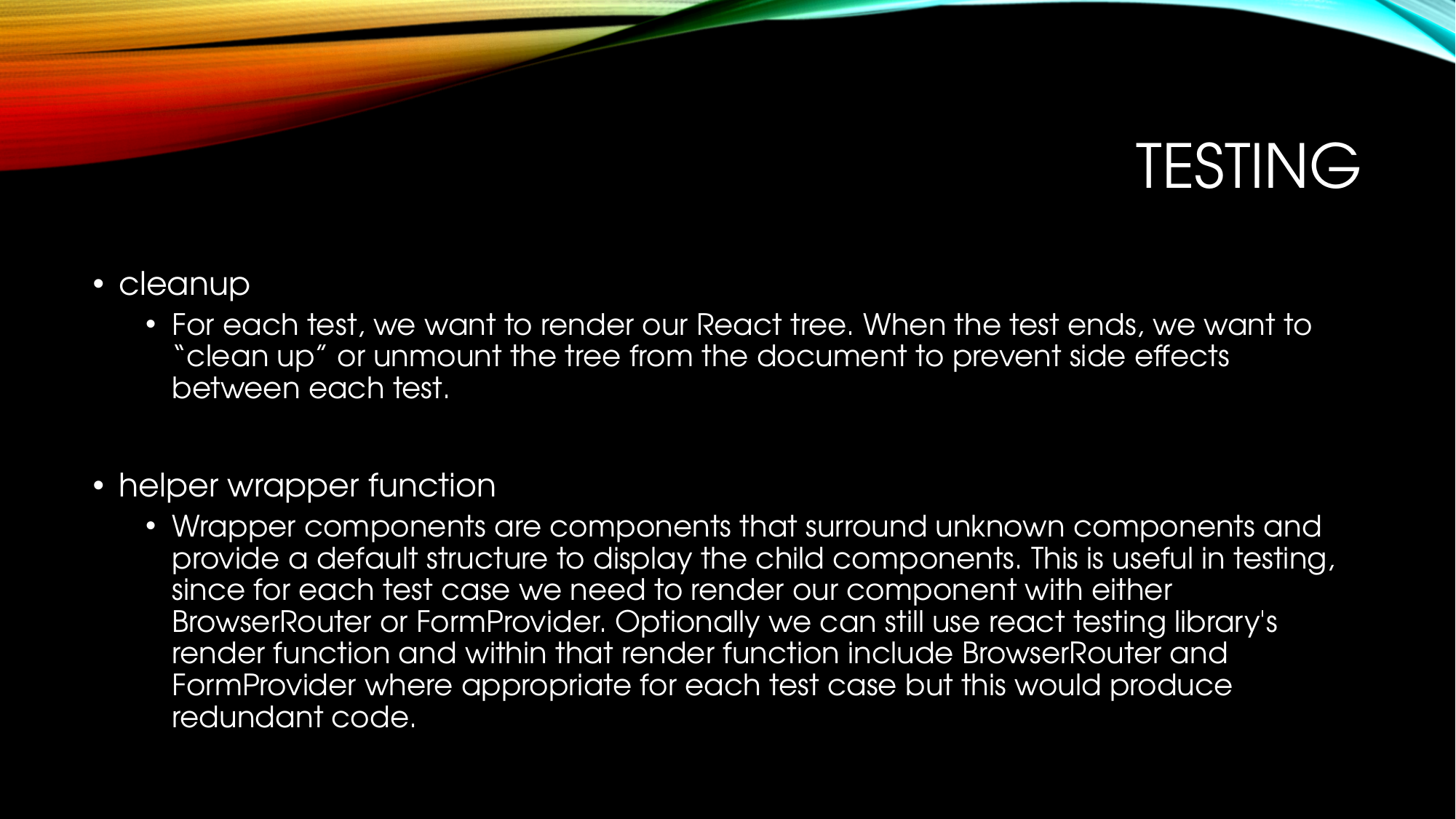

# testing
cleanup
For each test, we want to render our React tree. When the test ends, we want to “clean up” or unmount the tree from the document to prevent side effects between each test.

helper wrapper function
Wrapper components are components that surround unknown components and provide a default structure to display the child components. This is useful in testing, since for each test case we need to render our component with either BrowserRouter or FormProvider. Optionally we can still use react testing library's render function and within that render function include BrowserRouter and FormProvider where appropriate for each test case but this would produce redundant code.